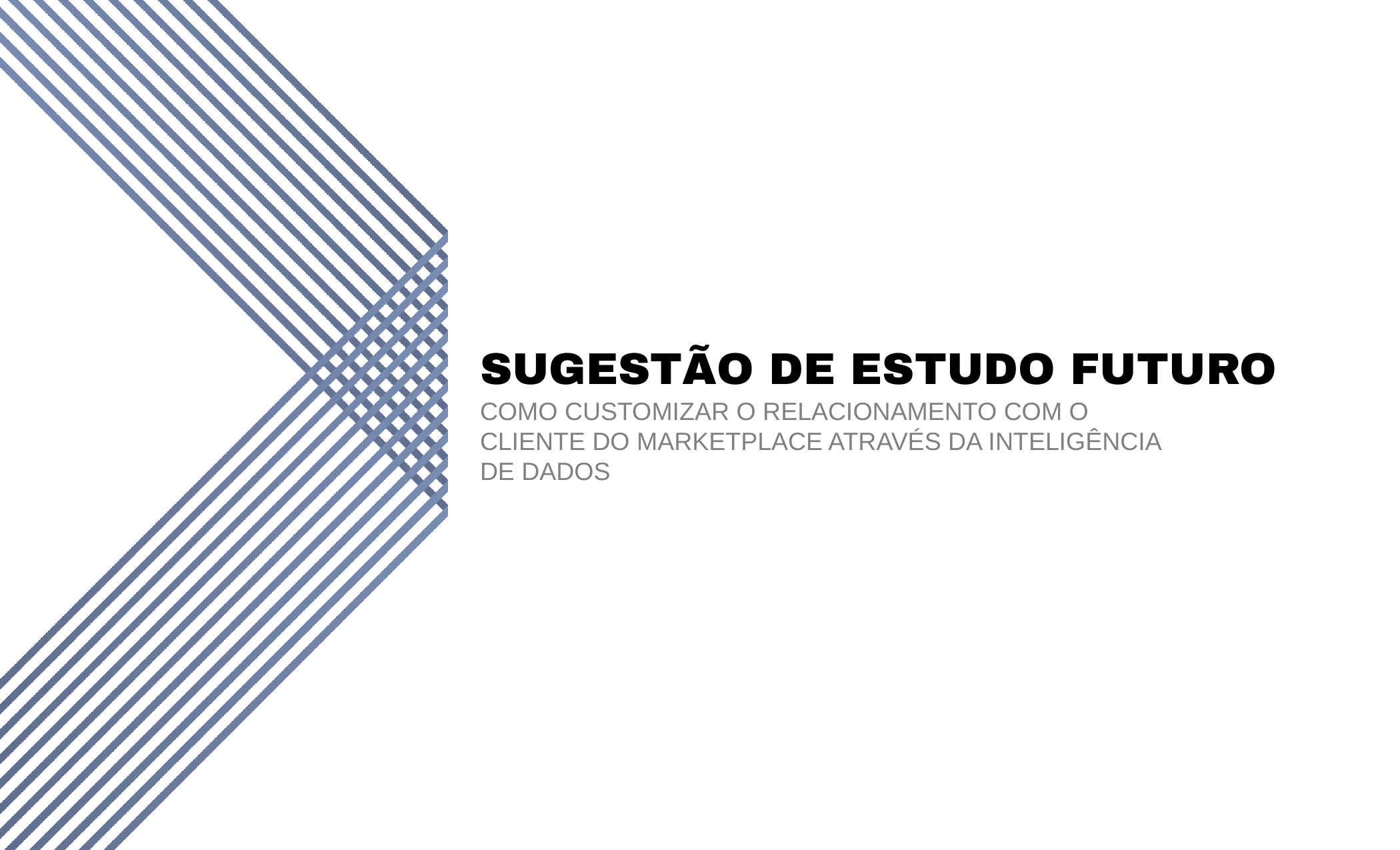

SUGESTÃO DE ESTUDO FUTURO
COMO CUSTOMIZAR O RELACIONAMENTO COM O CLIENTE DO MARKETPLACE ATRAVÉS DA INTELIGÊNCIA DE DADOS